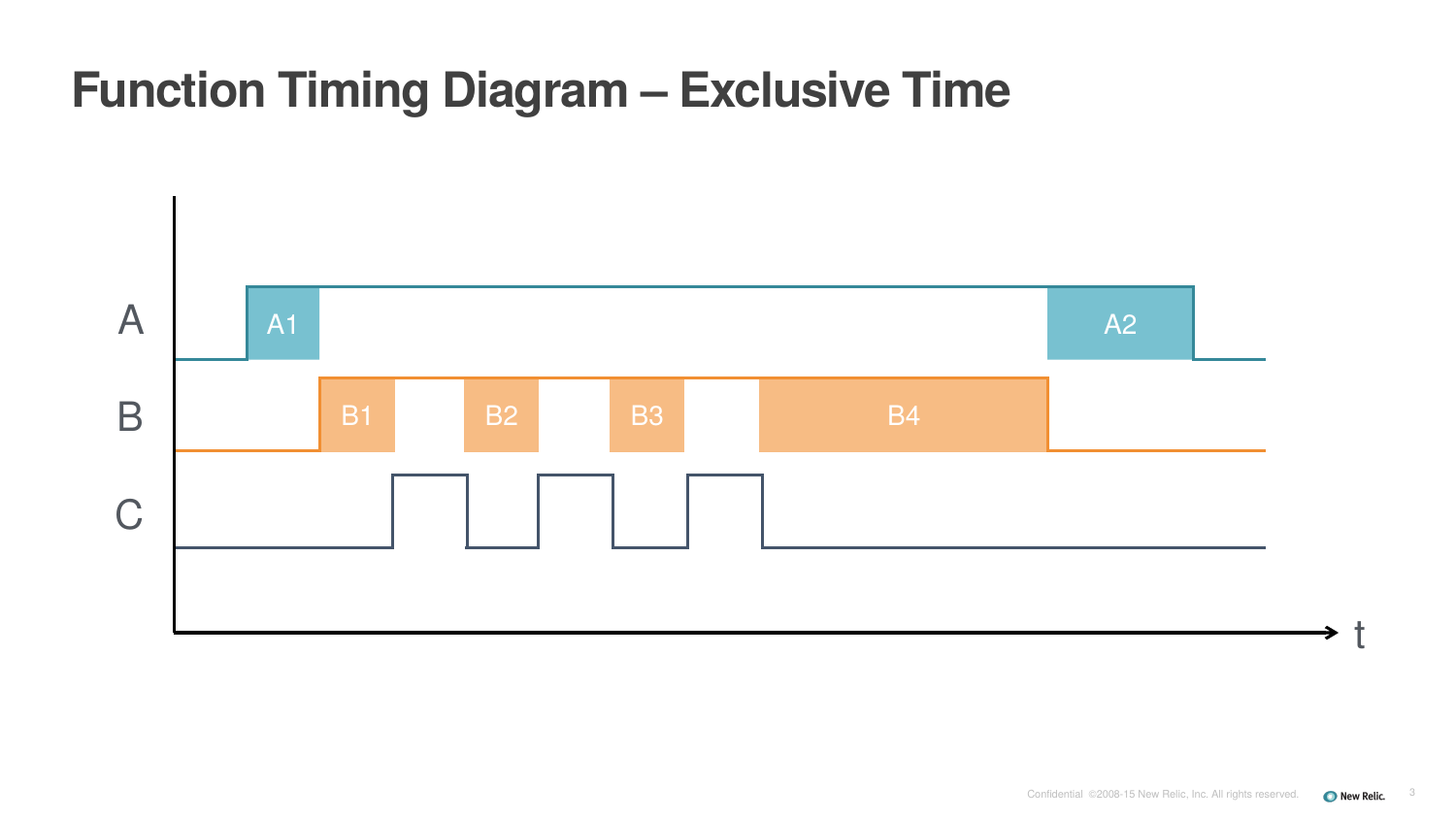

# Function Timing Diagram – Exclusive Time
A1
A
A2
B2
B1
B3
B4
B
C
t
3
Confidential  ©2008-15 New Relic, Inc. All rights reserved.